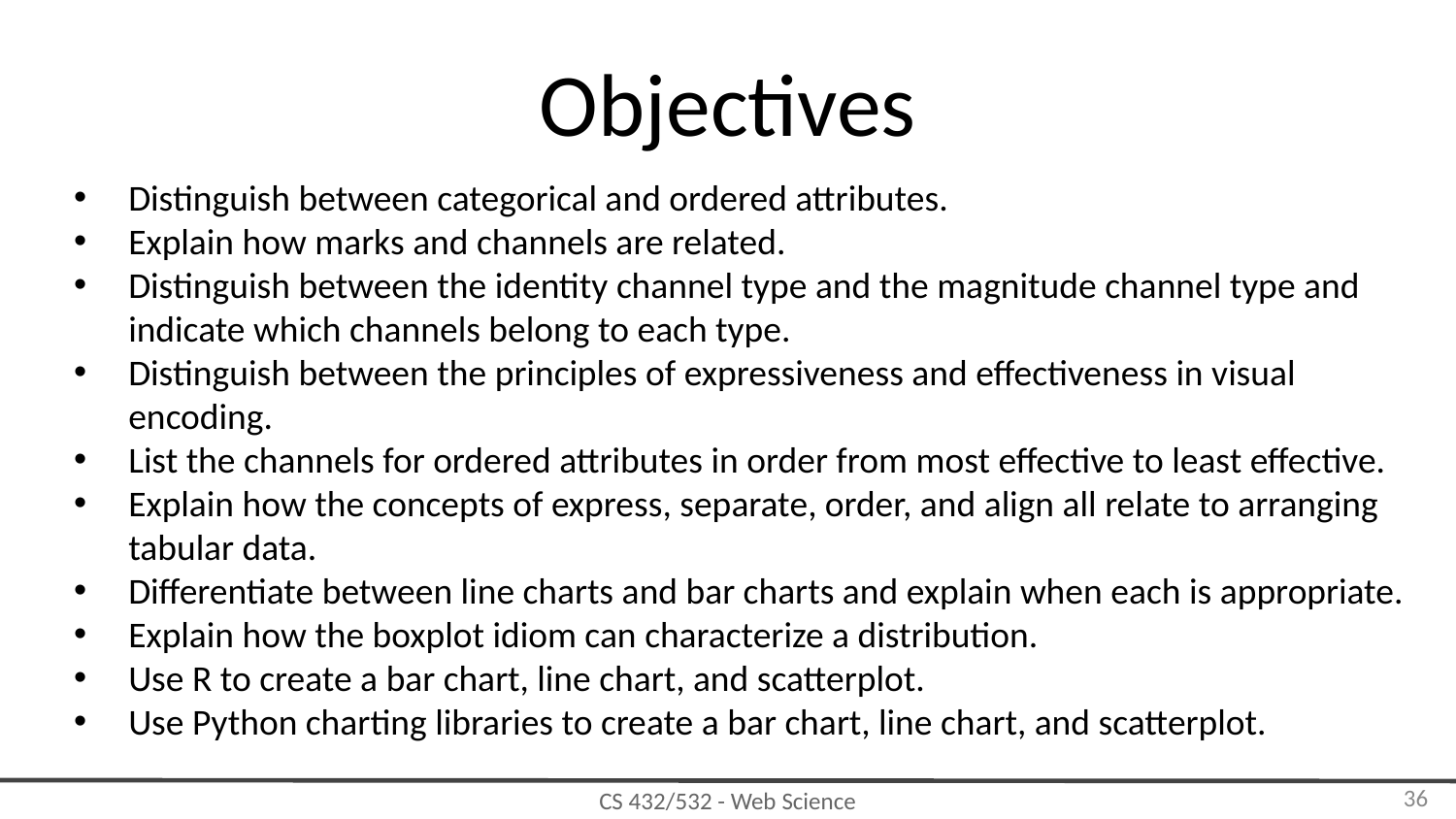

# Objectives
Distinguish between categorical and ordered attributes.
Explain how marks and channels are related.
Distinguish between the identity channel type and the magnitude channel type and indicate which channels belong to each type.
Distinguish between the principles of expressiveness and effectiveness in visual encoding.
List the channels for ordered attributes in order from most effective to least effective.
Explain how the concepts of express, separate, order, and align all relate to arranging tabular data.
Differentiate between line charts and bar charts and explain when each is appropriate.
Explain how the boxplot idiom can characterize a distribution.
Use R to create a bar chart, line chart, and scatterplot.
Use Python charting libraries to create a bar chart, line chart, and scatterplot.
36